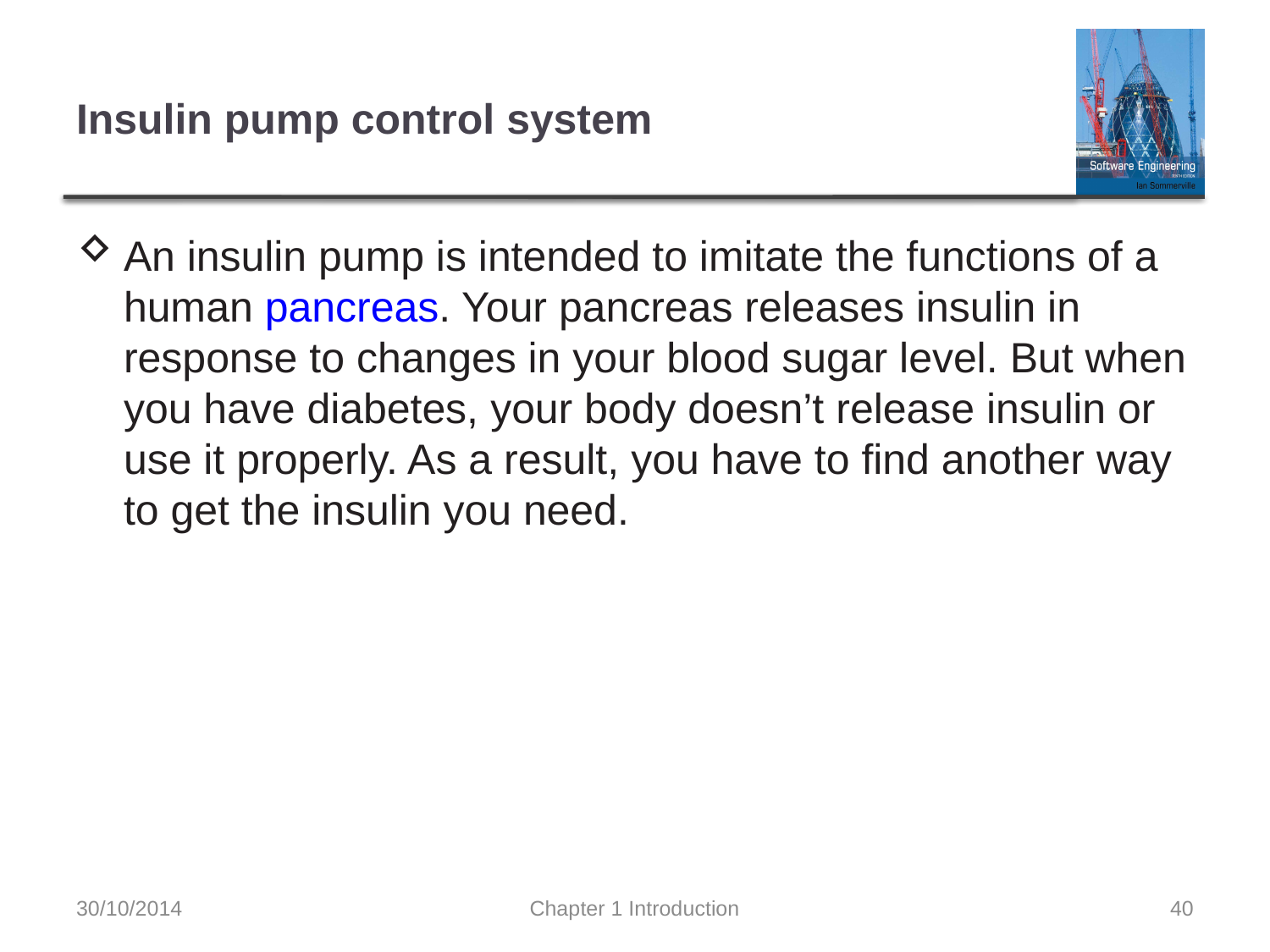

# Insulin pump control system
An insulin pump is intended to imitate the functions of a human pancreas. Your pancreas releases insulin in response to changes in your blood sugar level. But when you have diabetes, your body doesn’t release insulin or use it properly. As a result, you have to find another way to get the insulin you need.
30/10/2014
Chapter 1 Introduction
40